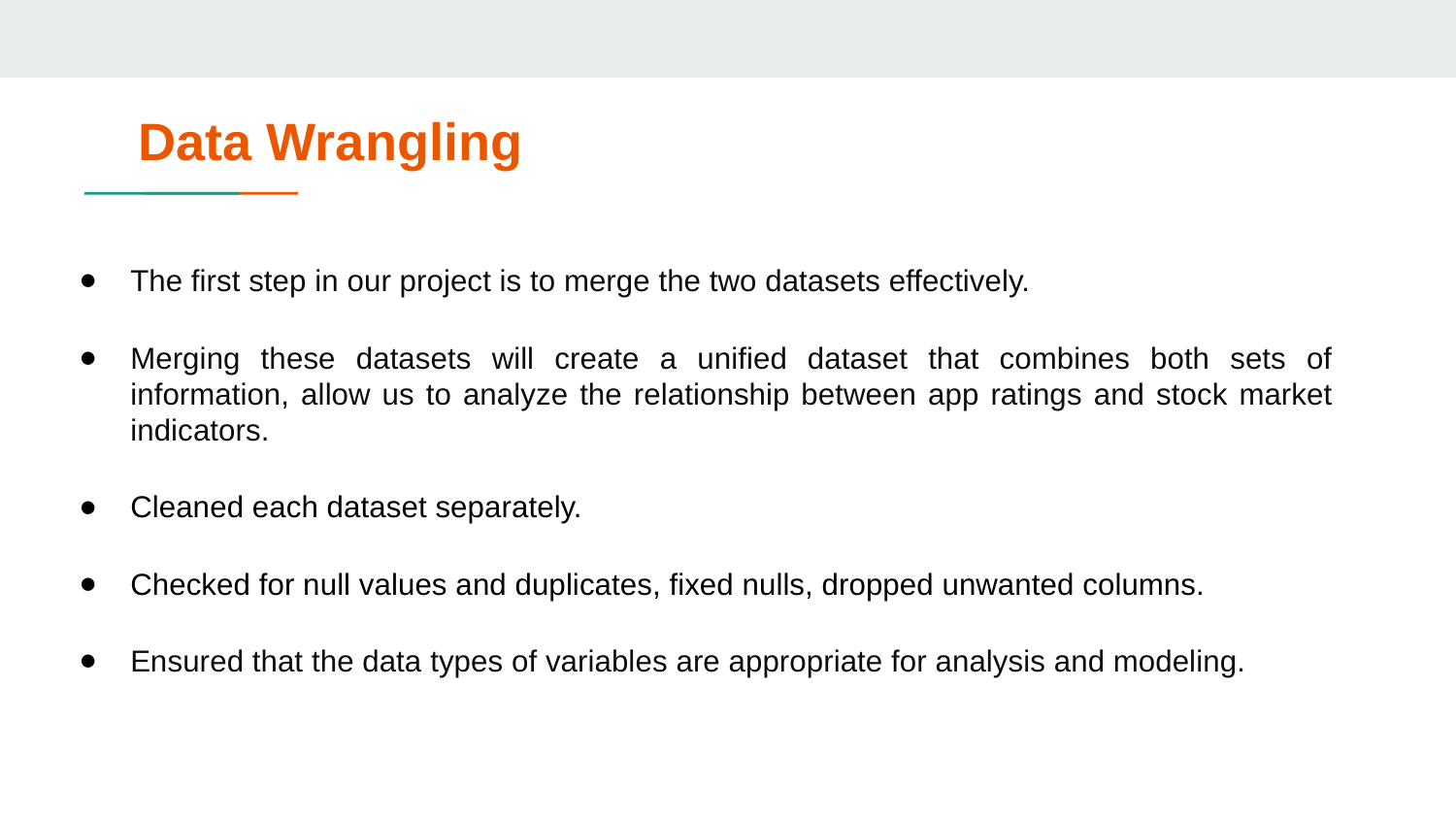

# Data Wrangling
The first step in our project is to merge the two datasets effectively.
Merging these datasets will create a unified dataset that combines both sets of information, allow us to analyze the relationship between app ratings and stock market indicators.
Cleaned each dataset separately.
Checked for null values and duplicates, fixed nulls, dropped unwanted columns.
Ensured that the data types of variables are appropriate for analysis and modeling.